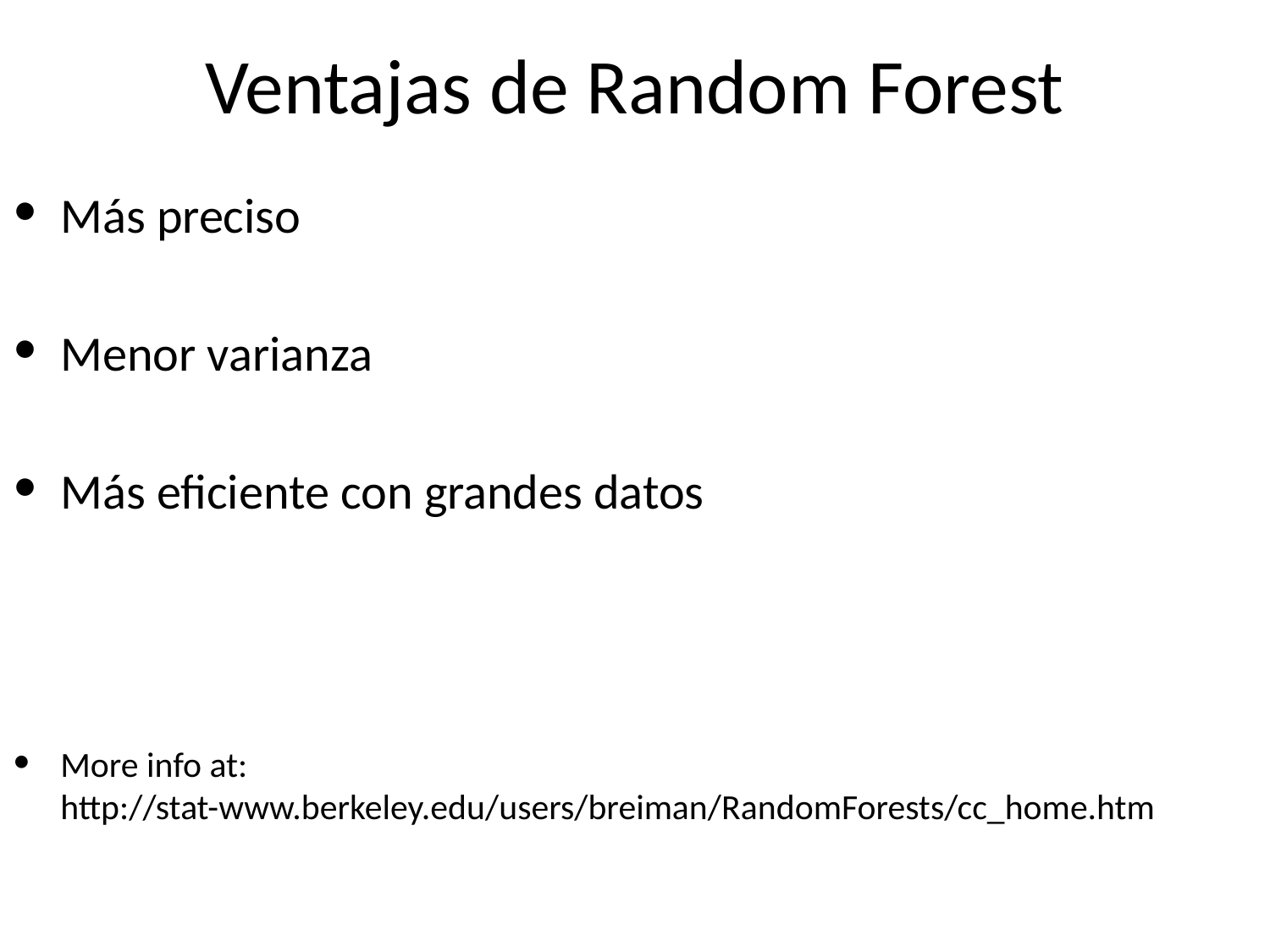

Ventajas de Random Forest

Más preciso

Menor varianza

Más eficiente con grandes datos

More info at: http://stat-www.berkeley.edu/users/breiman/RandomForests/cc_home.htm